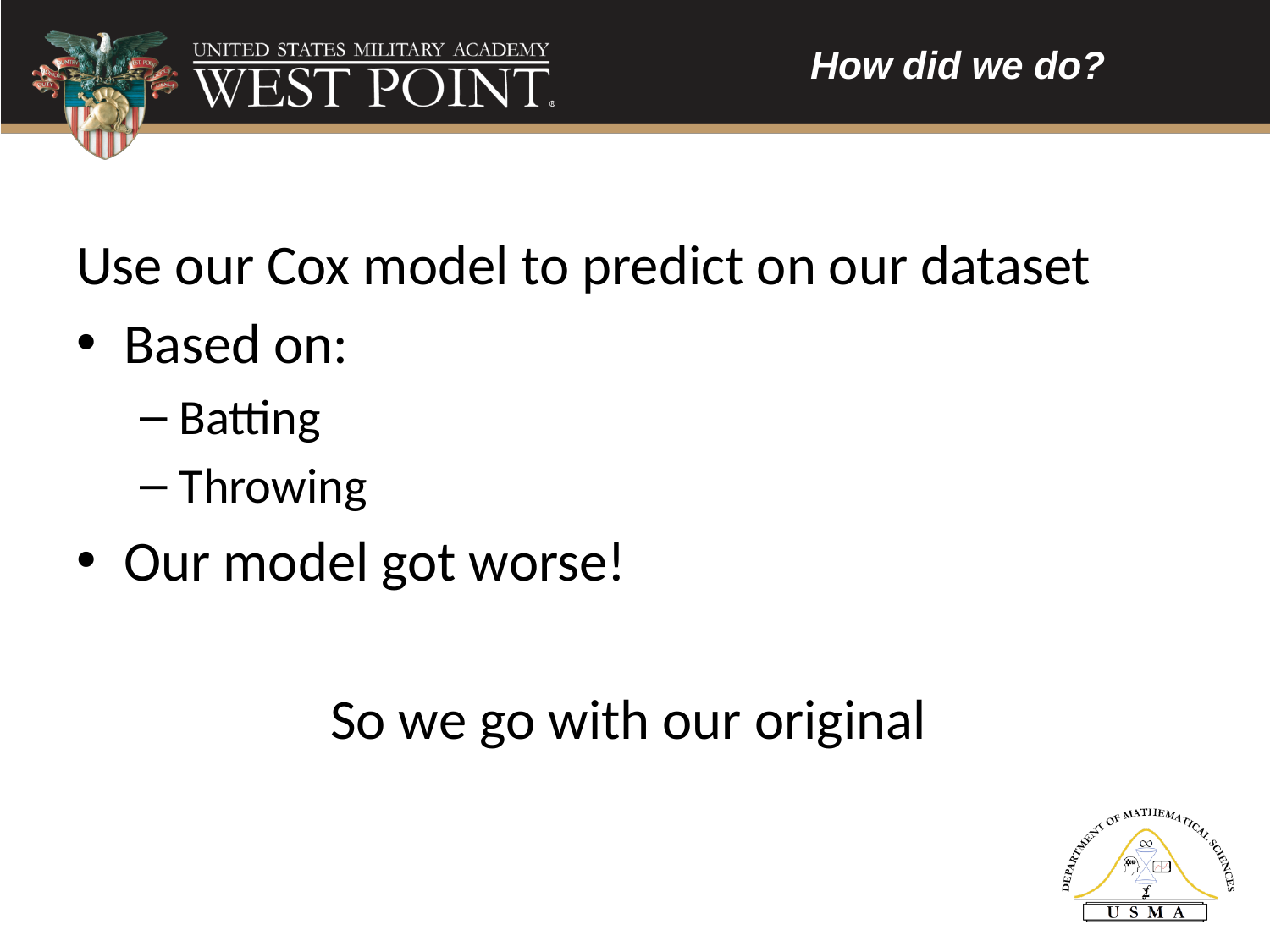

How did we do?
Use our Cox model to predict on our dataset
Based on:
Batting
Throwing
Our model got worse!

		So we go with our original